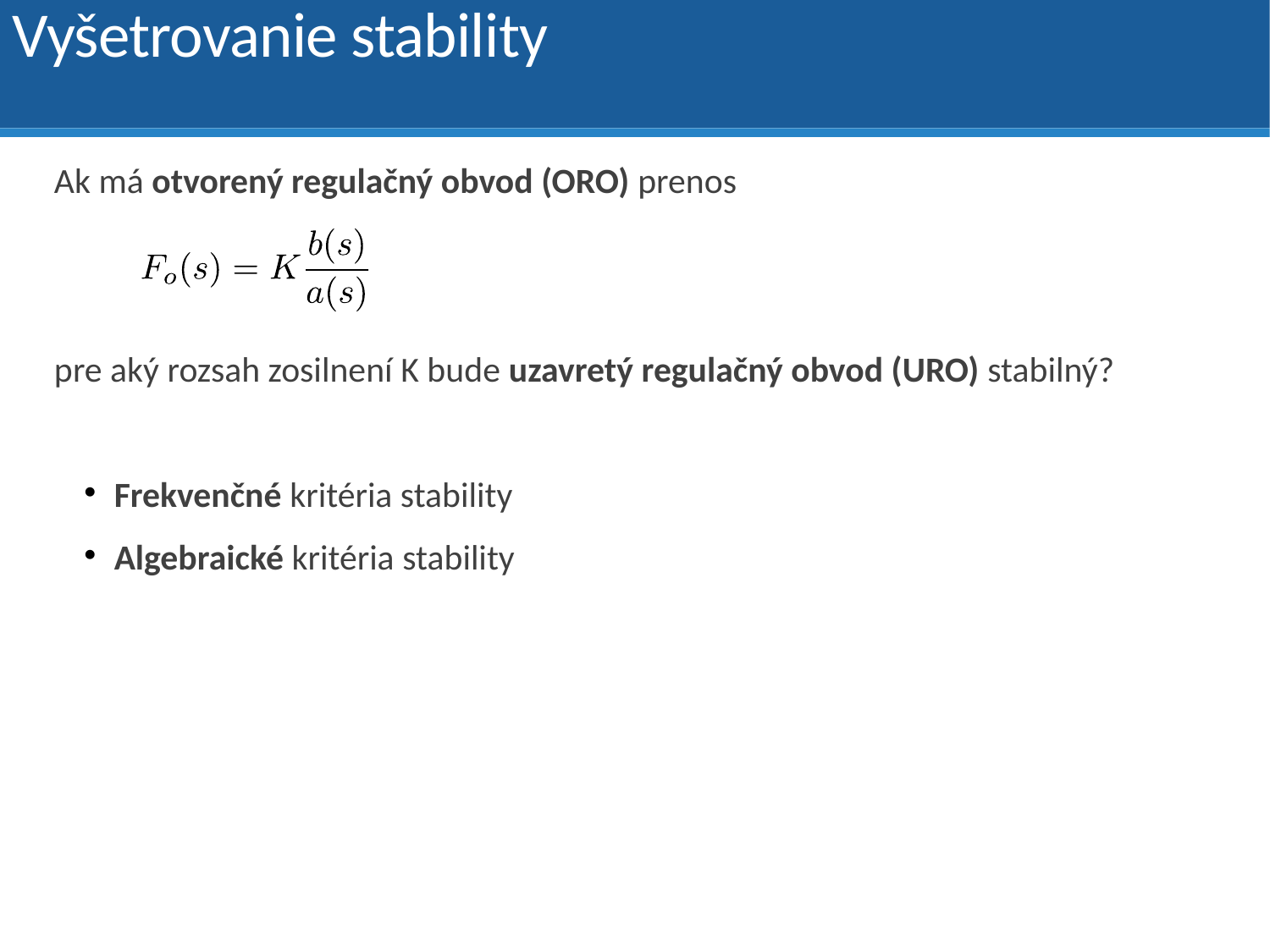

Vyšetrovanie stability

Ak má otvorený regulačný obvod (ORO) prenos

pre aký rozsah zosilnení K bude uzavretý regulačný obvod (URO) stabilný?

Frekvenčné kritéria stability
Algebraické kritéria stability